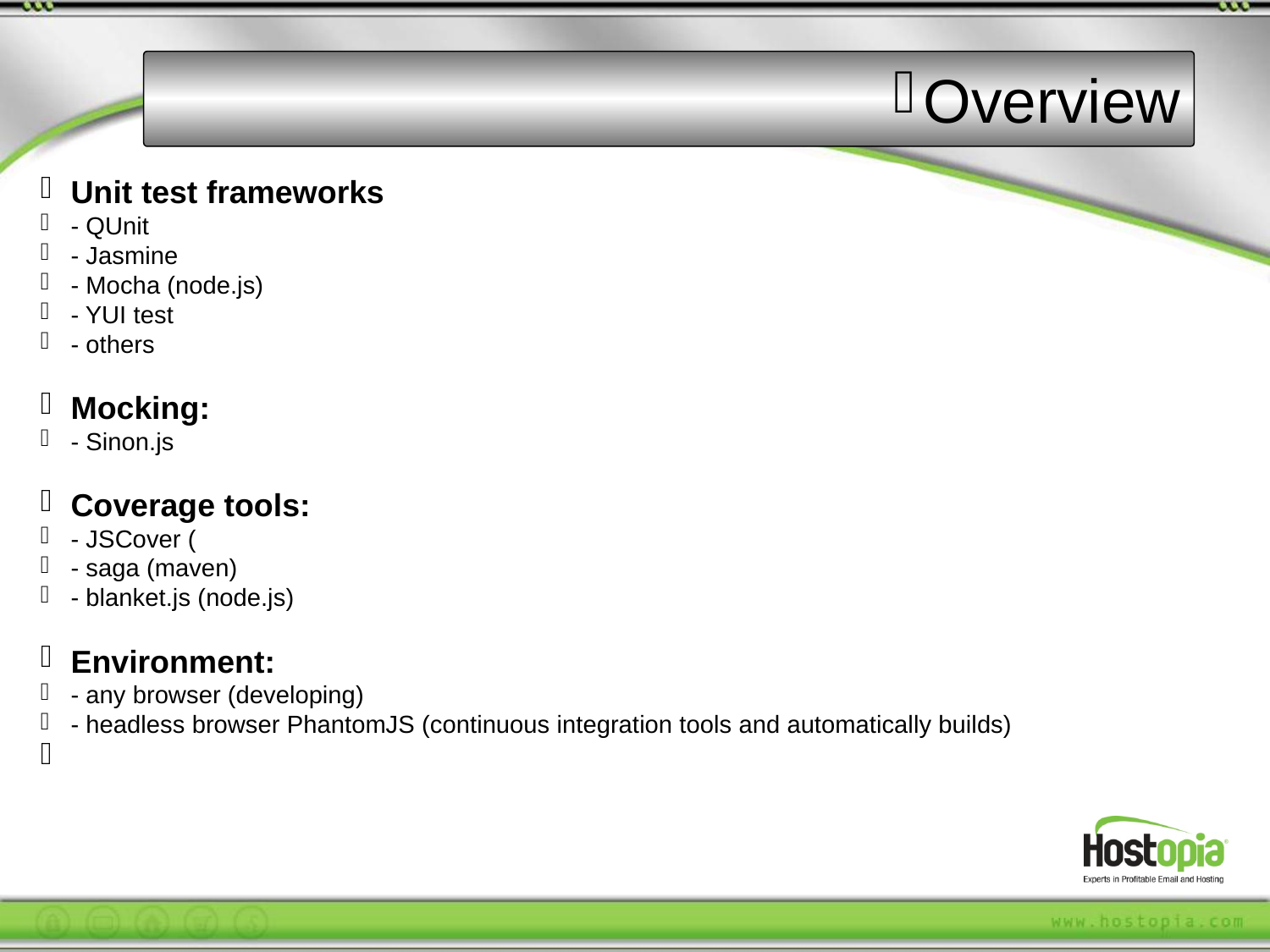

Overview
Unit test frameworks
- QUnit
- Jasmine
- Mocha (node.js)
- YUI test
- others

Mocking:
- Sinon.js

Coverage tools:
- JSCover (
- saga (maven)
- blanket.js (node.js)

Environment:
- any browser (developing)
- headless browser PhantomJS (continuous integration tools and automatically builds)